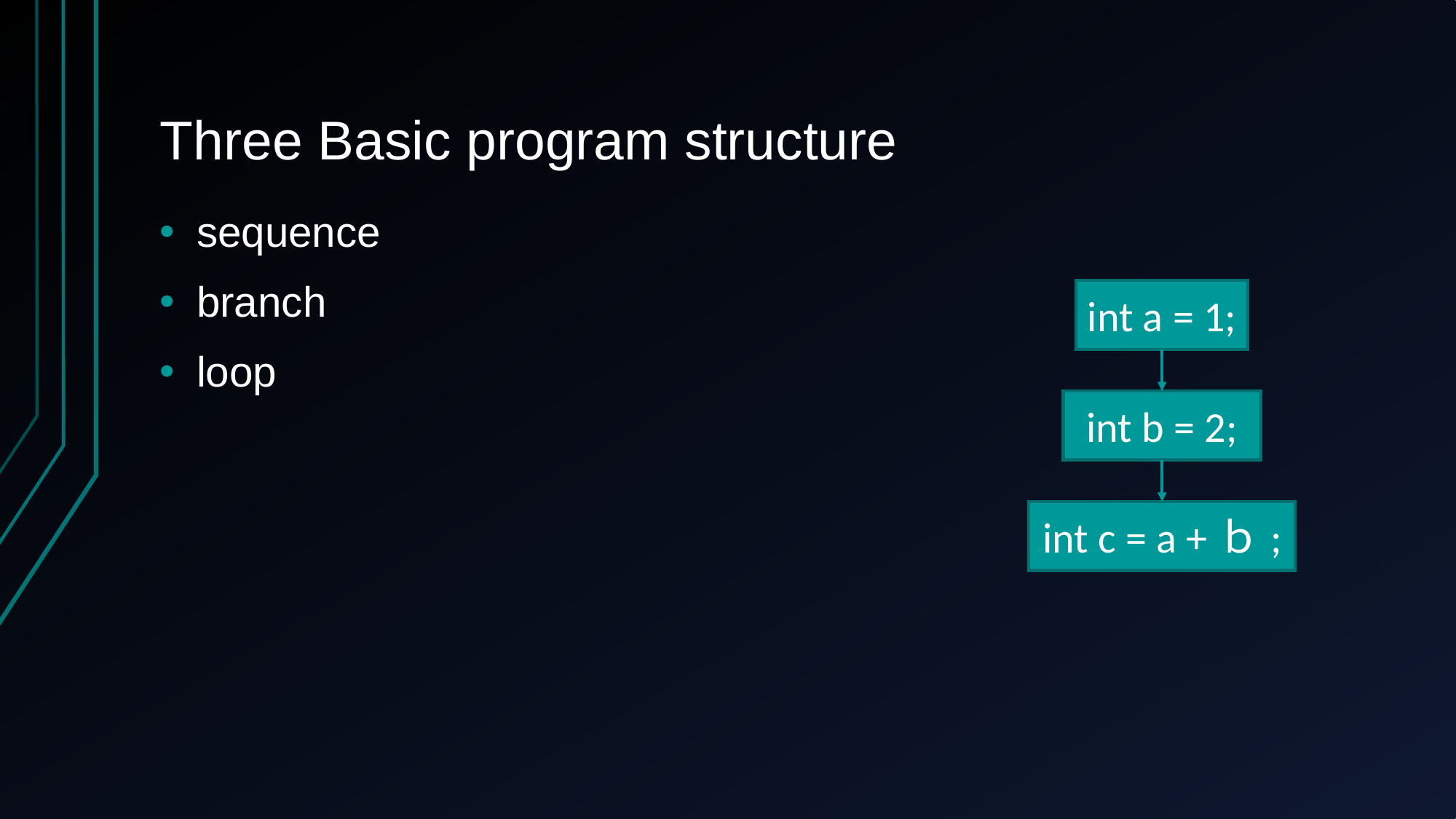

# Three Basic program structure
sequence
branch
loop
int a = 1;
int b = 2;
int c = a +ｂ;